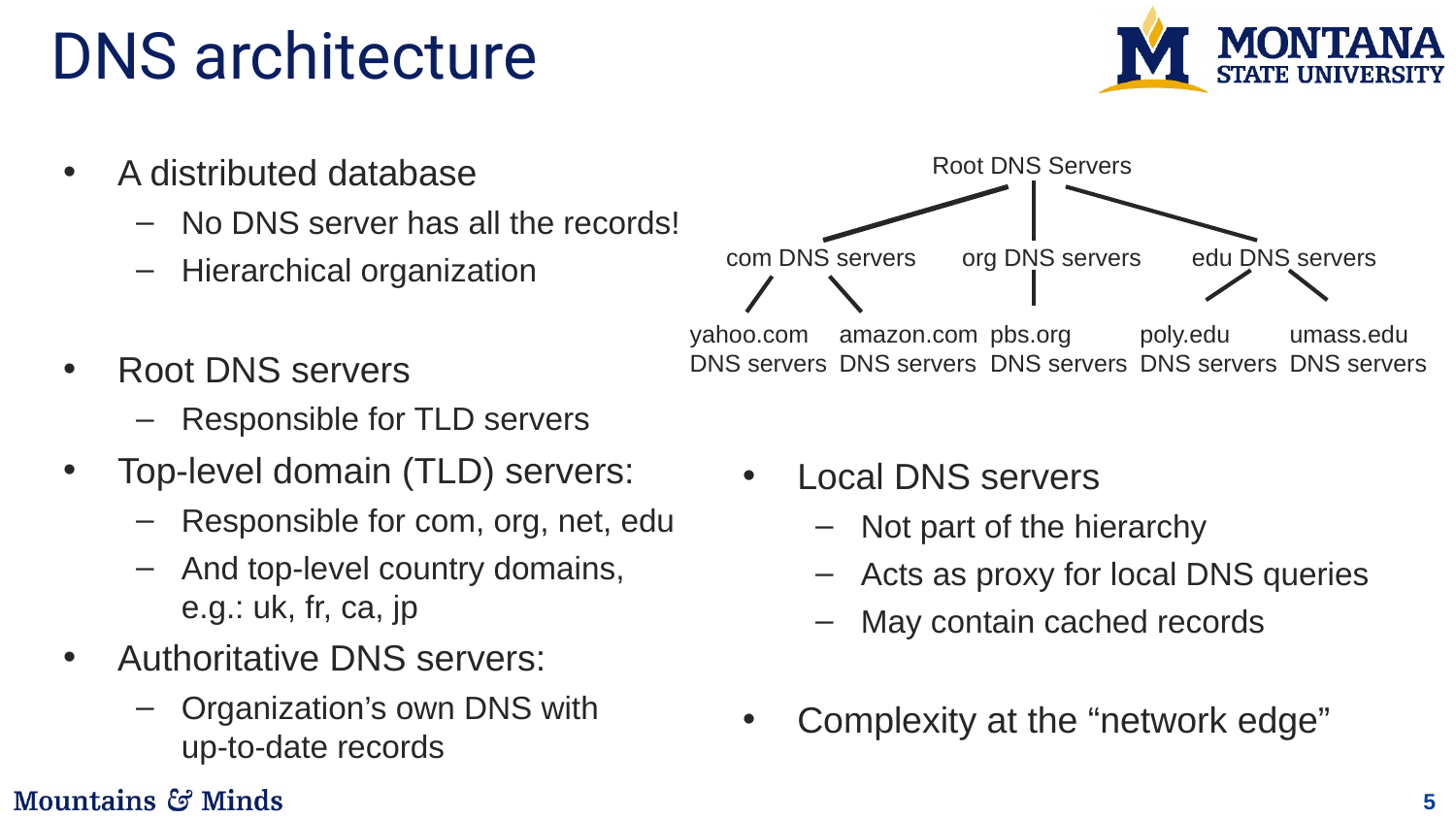

# DNS architecture
A distributed database
No DNS server has all the records!
Hierarchical organization

Root DNS servers
Responsible for TLD servers
Top-level domain (TLD) servers:
Responsible for com, org, net, edu
And top-level country domains,
e.g.: uk, fr, ca, jp
Authoritative DNS servers:
Organization’s own DNS with
up-to-date records

Root DNS Servers
com DNS servers
org DNS servers
edu DNS servers
yahoo.com
DNS servers
amazon.com
DNS servers
pbs.org
DNS servers
poly.edu
DNS servers
umass.edu
DNS servers
Local DNS servers
Not part of the hierarchy
Acts as proxy for local DNS queries
May contain cached records

Complexity at the “network edge”